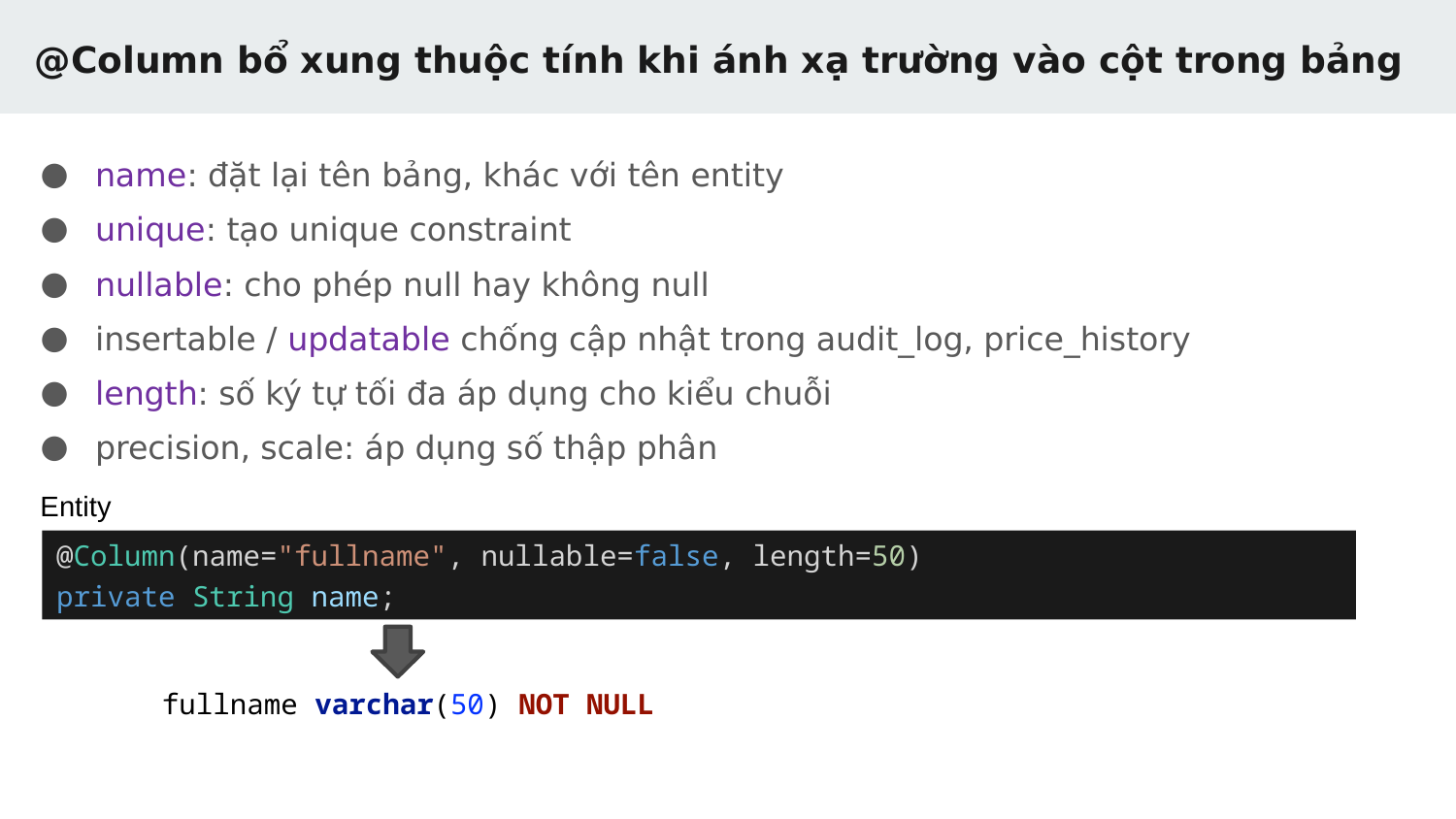

# @Column bổ xung thuộc tính khi ánh xạ trường vào cột trong bảng
name: đặt lại tên bảng, khác với tên entity
unique: tạo unique constraint
nullable: cho phép null hay không null
insertable / updatable chống cập nhật trong audit_log, price_history
length: số ký tự tối đa áp dụng cho kiểu chuỗi
precision, scale: áp dụng số thập phân

Entity
@Column(name="fullname", nullable=false, length=50)
private String name;

fullname varchar(50) NOT NULL